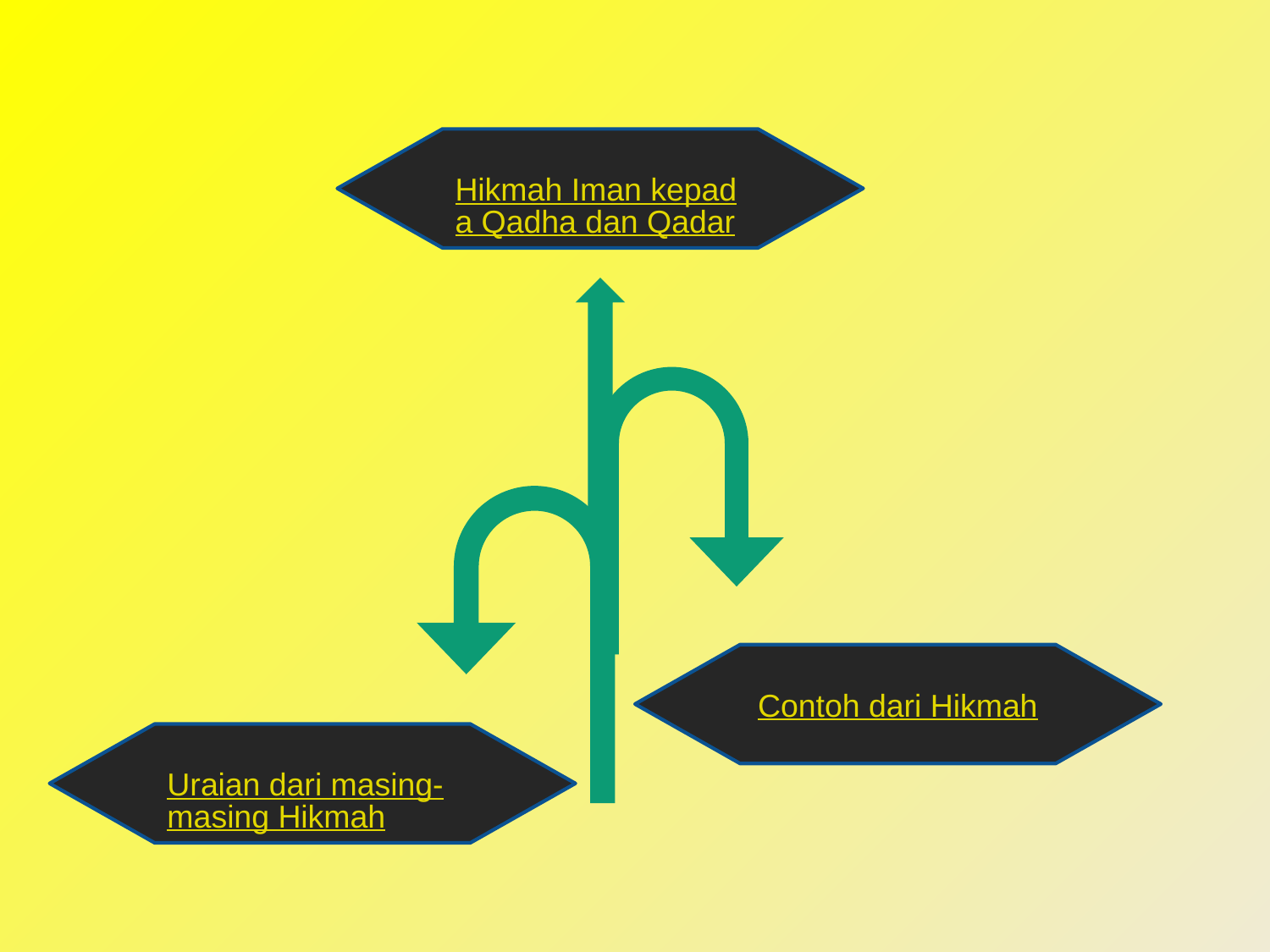

#
Hikmah Iman kepada Qadha dan Qadar

Contoh dari Hikmah
Uraian dari masing-masing Hikmah